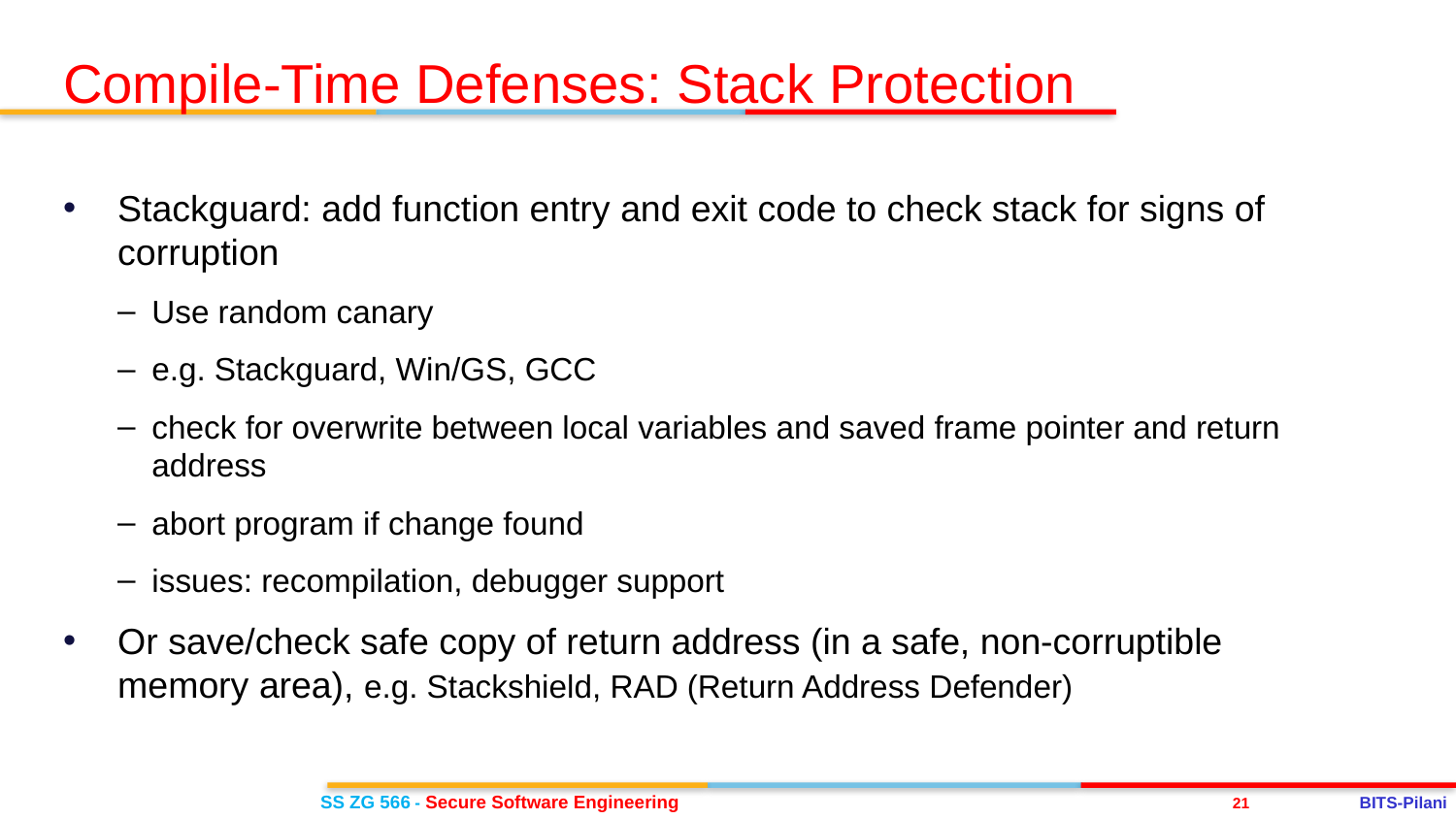

Compile-Time Defenses: Stack Protection
Stackguard: add function entry and exit code to check stack for signs of corruption
Use random canary
e.g. Stackguard, Win/GS, GCC
check for overwrite between local variables and saved frame pointer and return address
abort program if change found
issues: recompilation, debugger support
Or save/check safe copy of return address (in a safe, non-corruptible memory area), e.g. Stackshield, RAD (Return Address Defender)